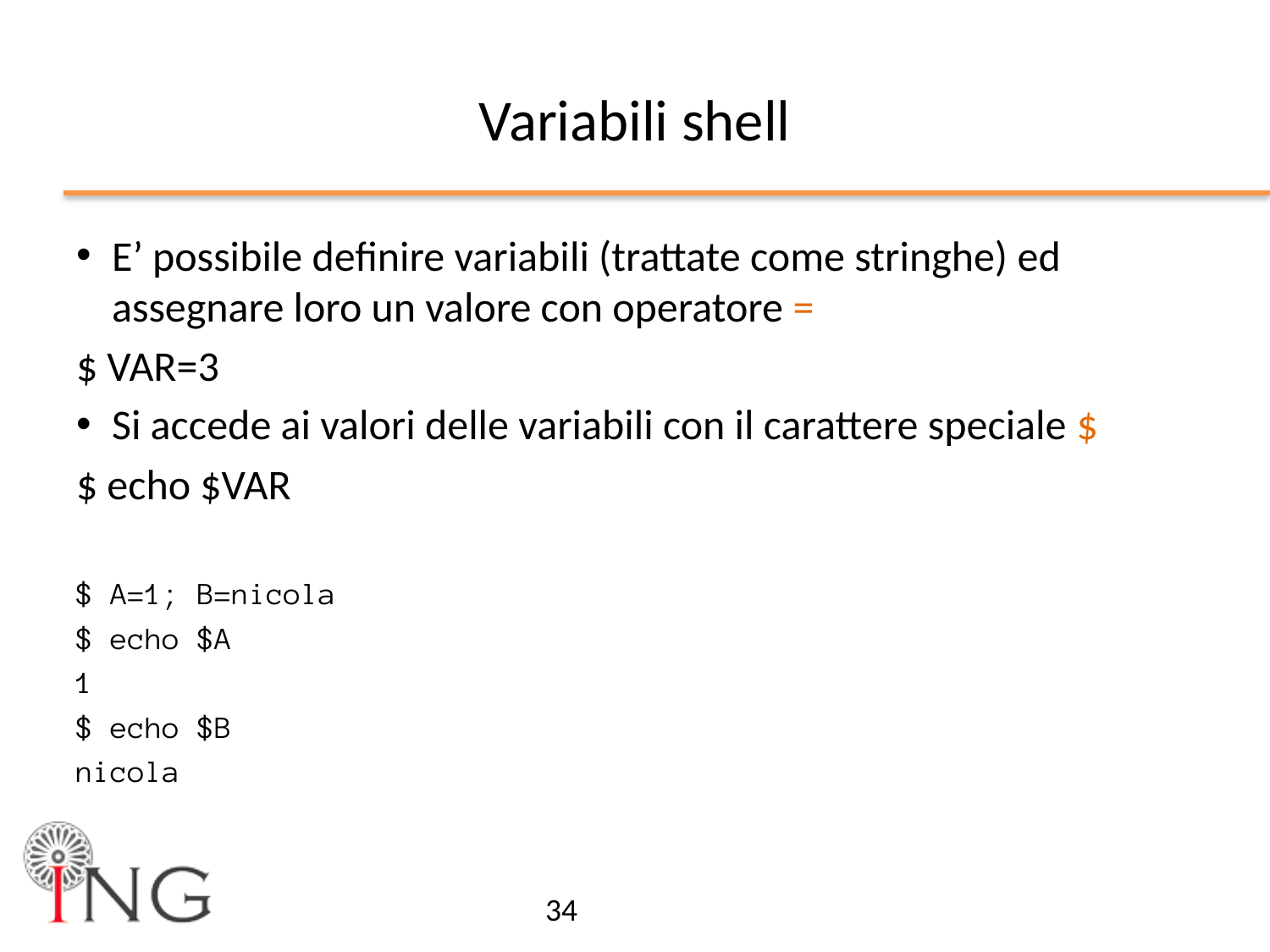

# Variabili shell
E’ possibile definire variabili (trattate come stringhe) ed assegnare loro un valore con operatore =
$ VAR=3
Si accede ai valori delle variabili con il carattere speciale $
$ echo $VAR

$ A=1; B=nicola
$ echo $A
1
$ echo $B
nicola
34